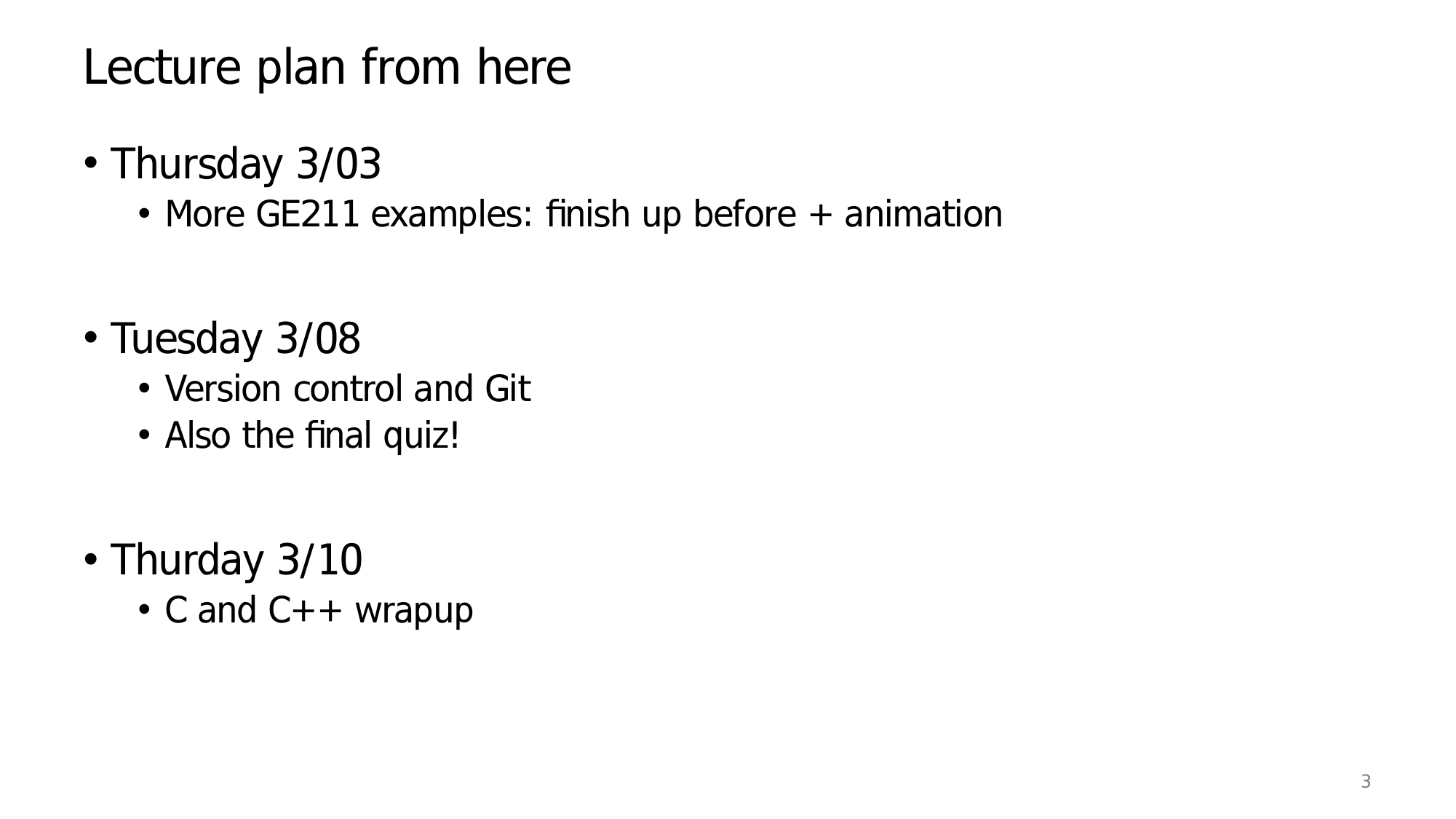

# Lecture plan from here
Thursday 3/03
More GE211 examples: finish up before + animation

Tuesday 3/08
Version control and Git
Also the final quiz!

Thurday 3/10
C and C++ wrapup
3